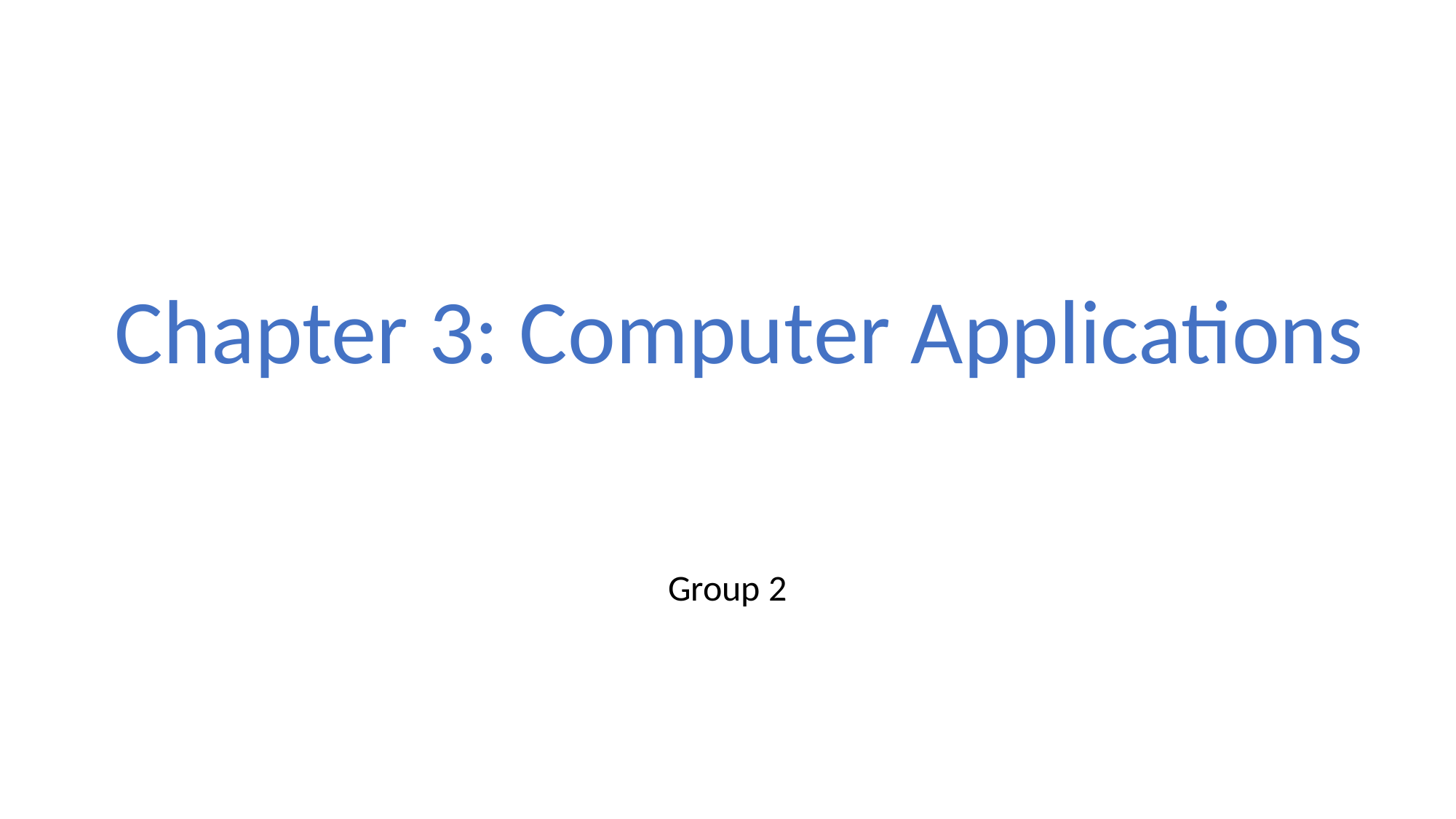

# Chapter 3: Computer Applications
Group 2